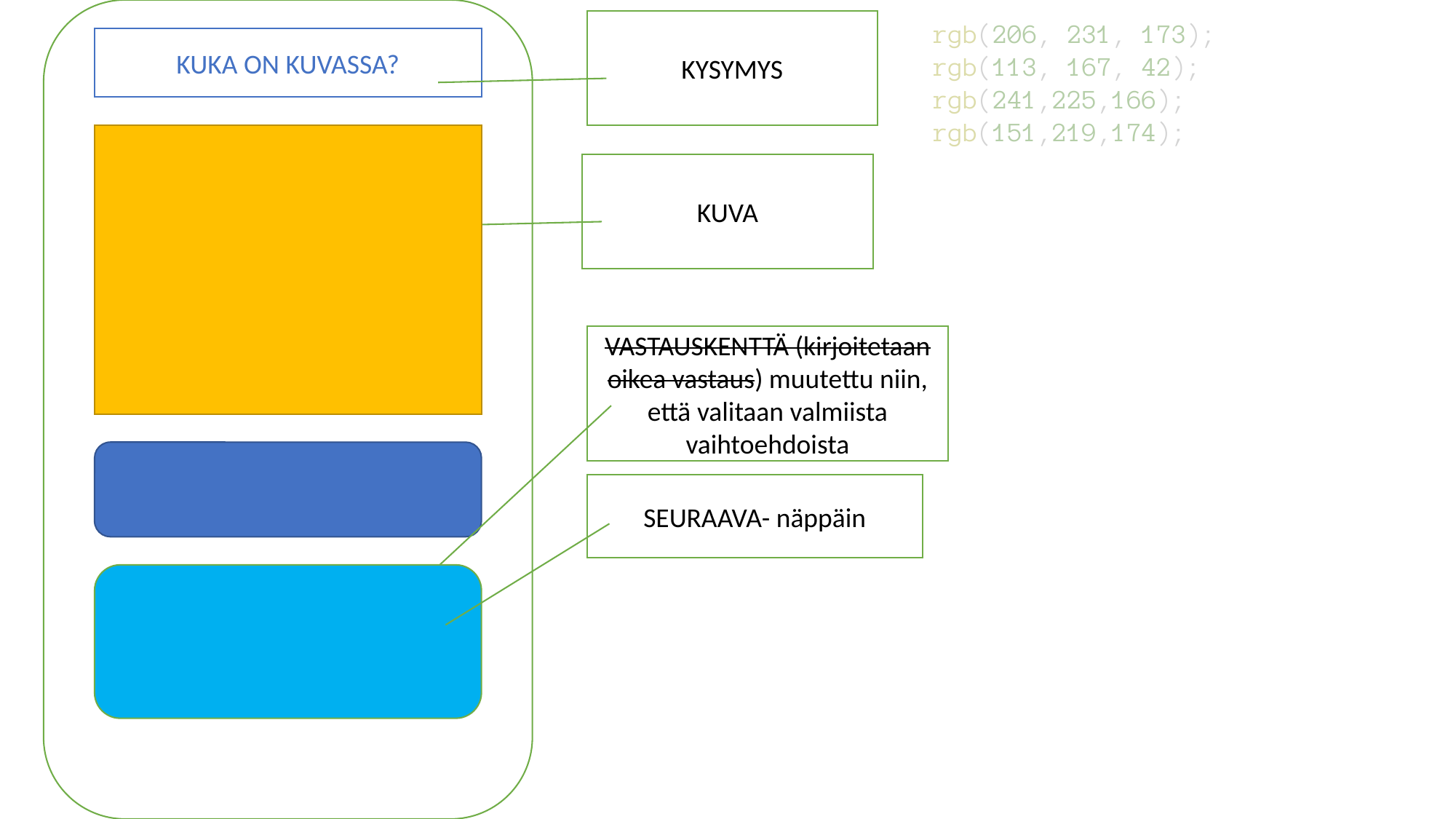

rgb(206, 231, 173); rgb(113, 167, 42);
rgb(241,225,166);
rgb(151,219,174);

KYSYMYS
KUKA ON KUVASSA?

KUVA
VASTAUSKENTTÄ (kirjoitetaan oikea vastaus) muutettu niin, että valitaan valmiista vaihtoehdoista

SEURAAVA- näppäin